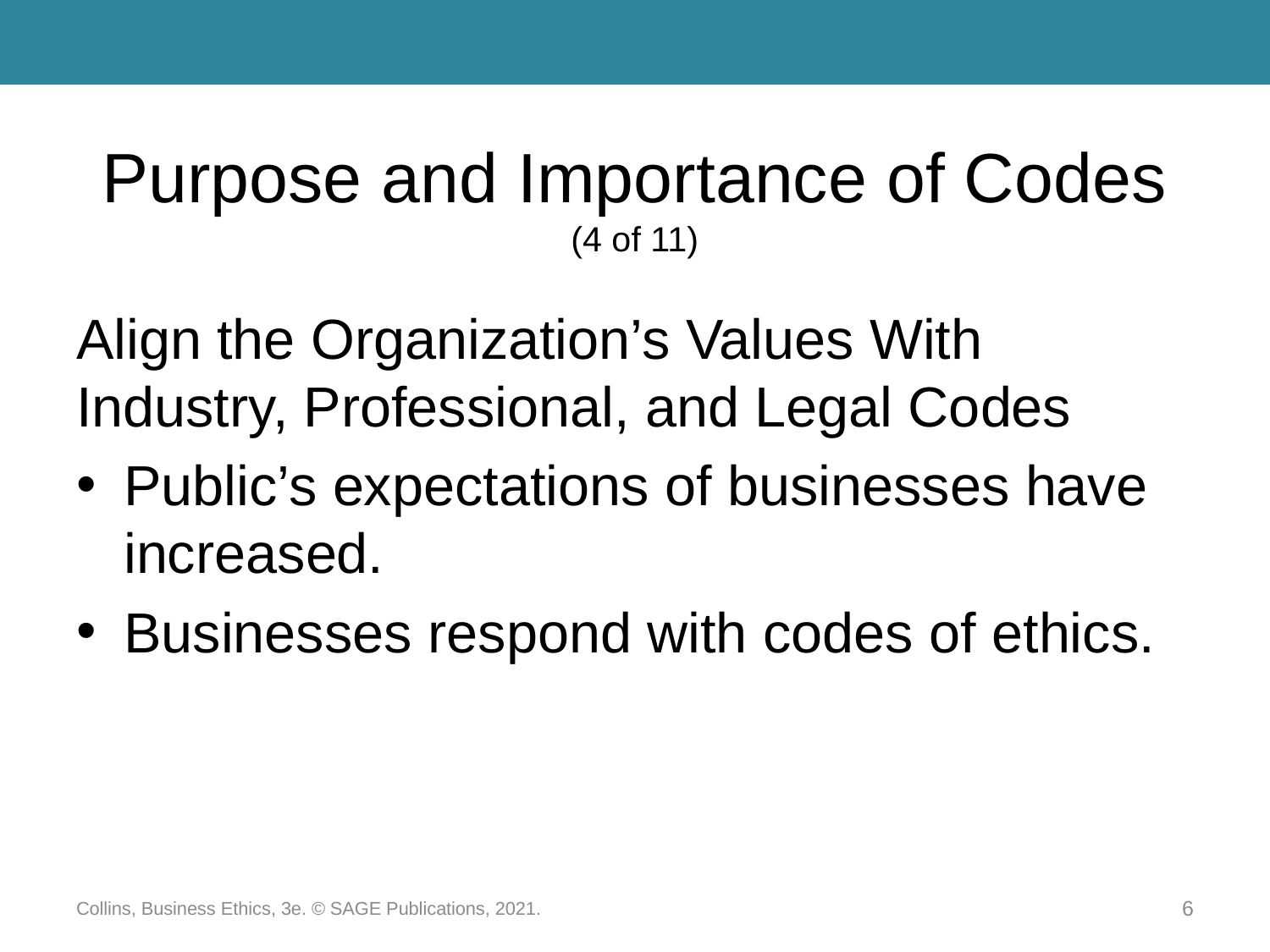

# Purpose and Importance of Codes (4 of 11)
Align the Organization’s Values With Industry, Professional, and Legal Codes
Public’s expectations of businesses have increased.
Businesses respond with codes of ethics.
Collins, Business Ethics, 3e. © SAGE Publications, 2021.
6